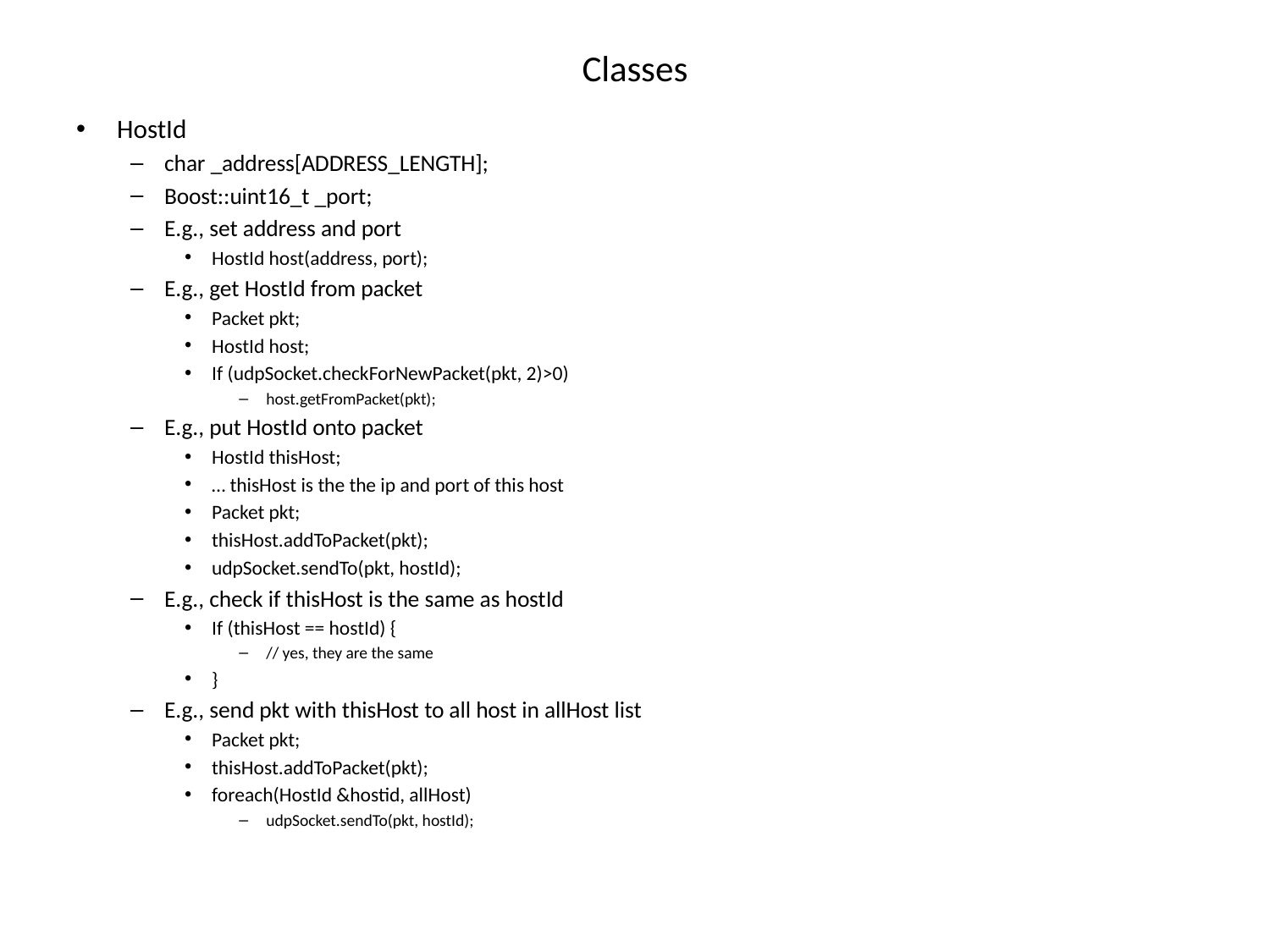

# Classes
HostId
char _address[ADDRESS_LENGTH];
Boost::uint16_t _port;
E.g., set address and port
HostId host(address, port);
E.g., get HostId from packet
Packet pkt;
HostId host;
If (udpSocket.checkForNewPacket(pkt, 2)>0)
host.getFromPacket(pkt);
E.g., put HostId onto packet
HostId thisHost;
… thisHost is the the ip and port of this host
Packet pkt;
thisHost.addToPacket(pkt);
udpSocket.sendTo(pkt, hostId);
E.g., check if thisHost is the same as hostId
If (thisHost == hostId) {
// yes, they are the same
}
E.g., send pkt with thisHost to all host in allHost list
Packet pkt;
thisHost.addToPacket(pkt);
foreach(HostId &hostid, allHost)
udpSocket.sendTo(pkt, hostId);